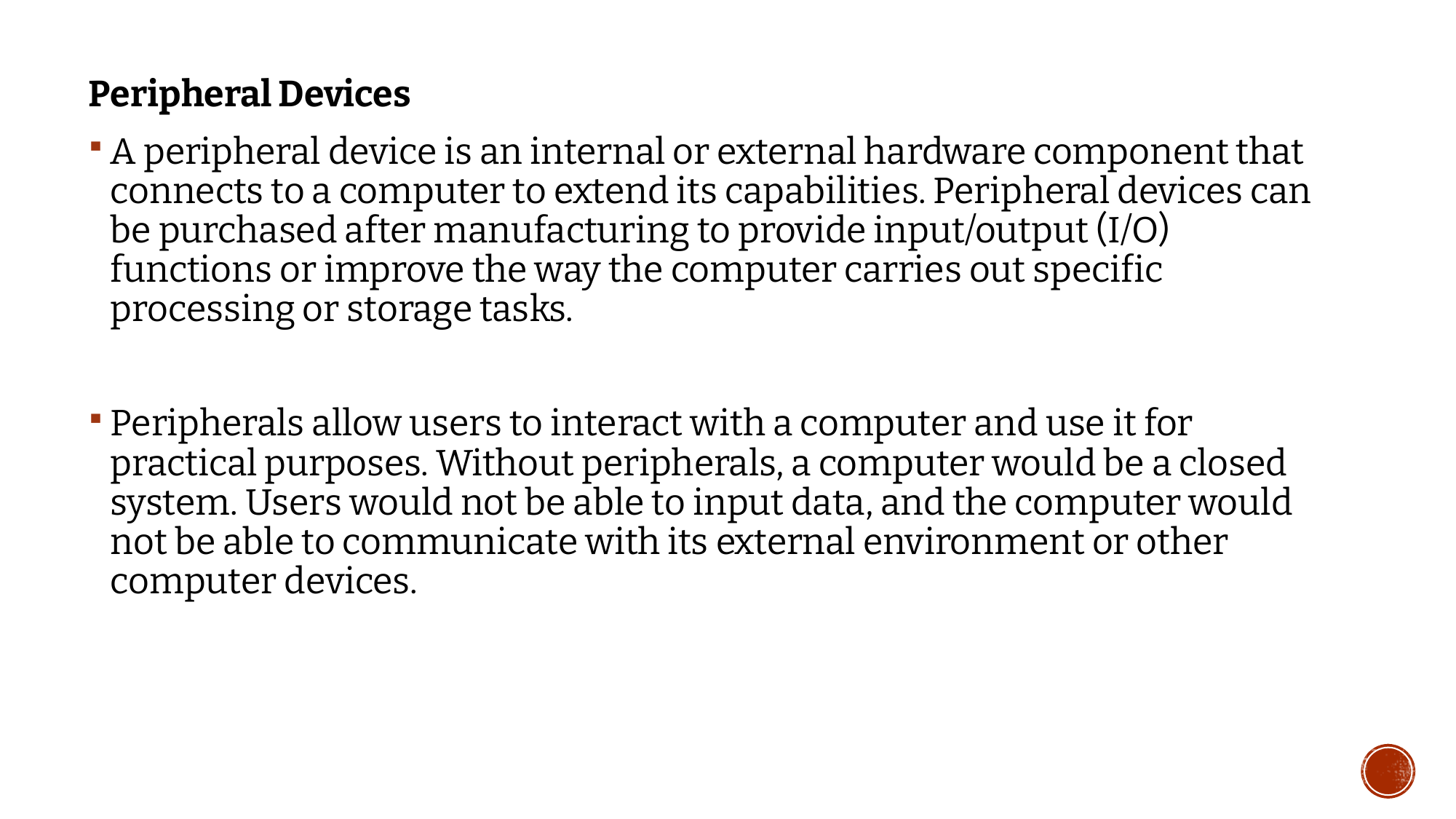

Peripheral Devices
A peripheral device is an internal or external hardware component that connects to a computer to extend its capabilities. Peripheral devices can be purchased after manufacturing to provide input/output (I/O) functions or improve the way the computer carries out specific processing or storage tasks.

Peripherals allow users to interact with a computer and use it for practical purposes. Without peripherals, a computer would be a closed system. Users would not be able to input data, and the computer would not be able to communicate with its external environment or other computer devices.